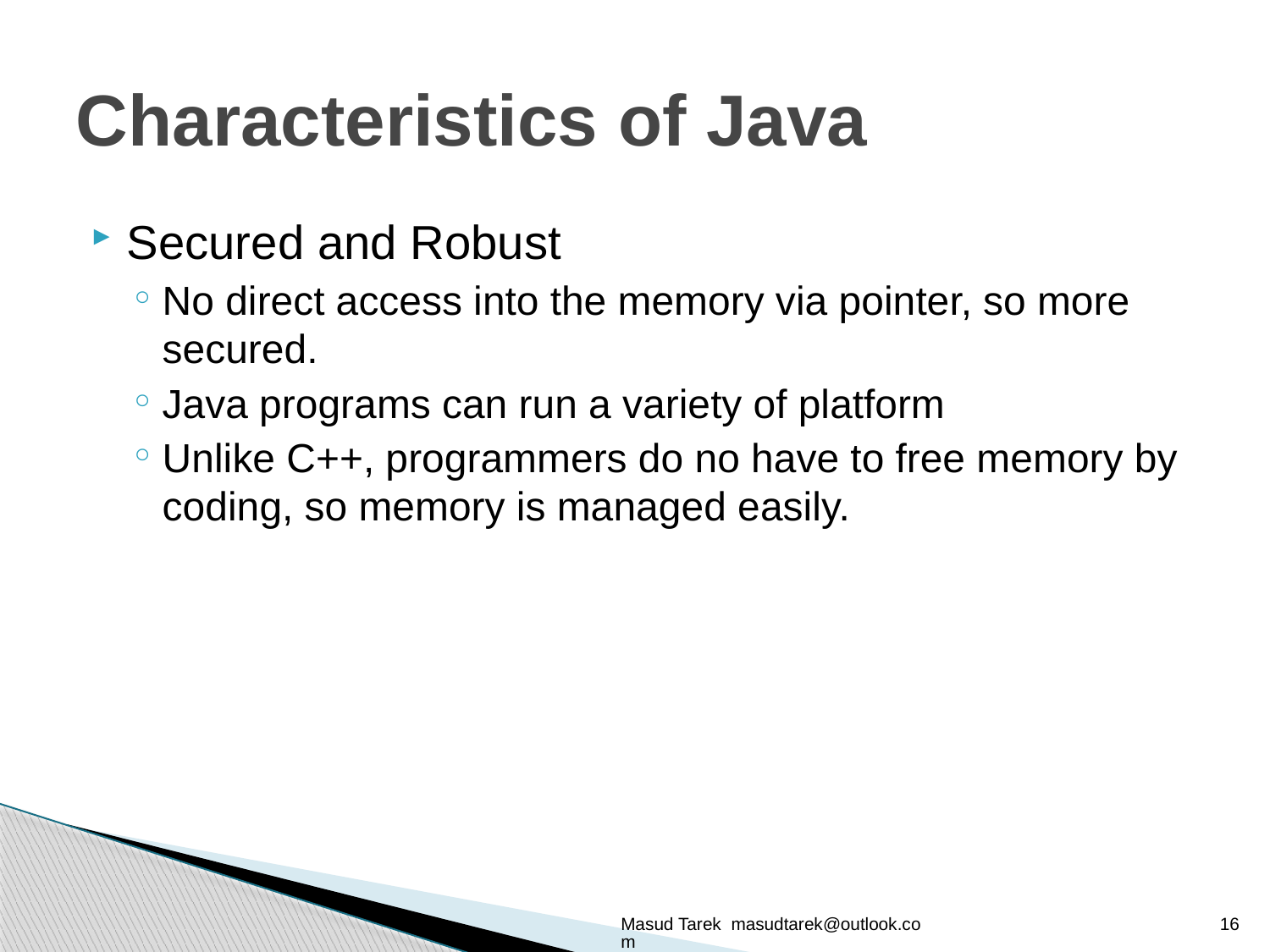

# Characteristics of Java
Secured and Robust
No direct access into the memory via pointer, so more secured.
Java programs can run a variety of platform
Unlike C++, programmers do no have to free memory by coding, so memory is managed easily.

Masud Tarek  masudtarek@outlook.com
16